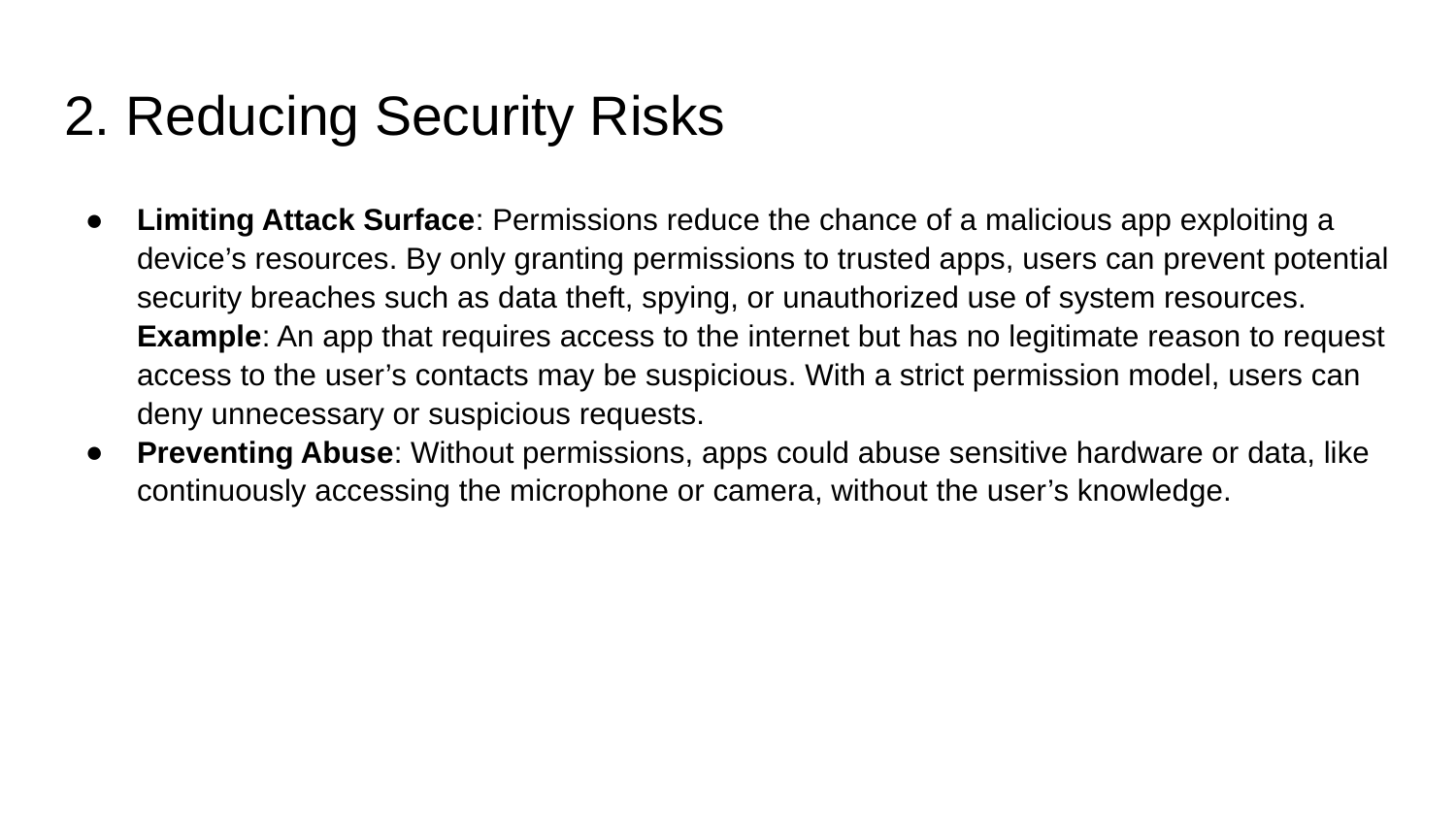

# 2. Reducing Security Risks
Limiting Attack Surface: Permissions reduce the chance of a malicious app exploiting a device’s resources. By only granting permissions to trusted apps, users can prevent potential security breaches such as data theft, spying, or unauthorized use of system resources.
Example: An app that requires access to the internet but has no legitimate reason to request access to the user’s contacts may be suspicious. With a strict permission model, users can deny unnecessary or suspicious requests.
Preventing Abuse: Without permissions, apps could abuse sensitive hardware or data, like continuously accessing the microphone or camera, without the user’s knowledge.